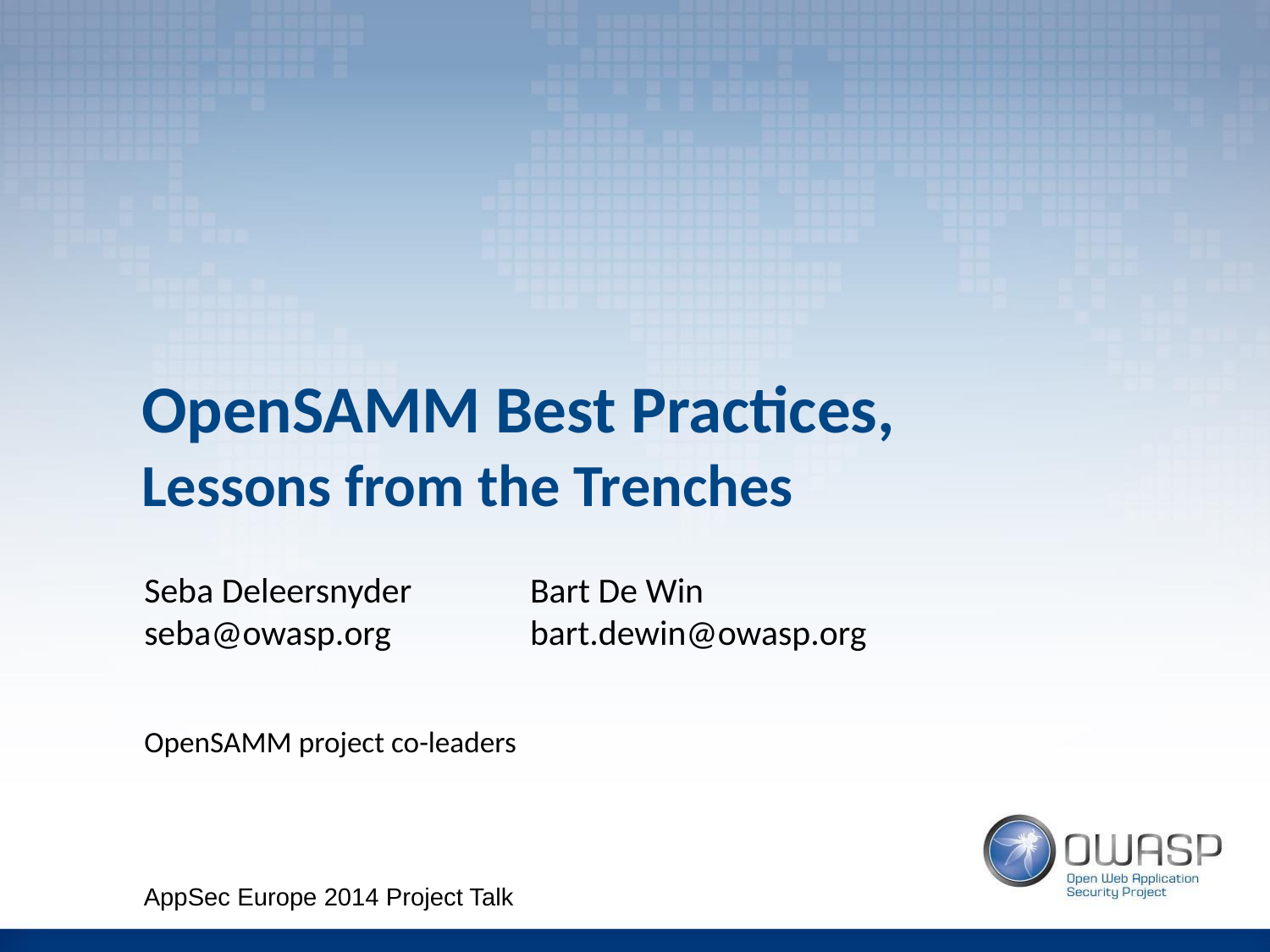

OpenSAMM Best Practices,
Lessons from the Trenches
Seba Deleersnyder
seba@owasp.org

OpenSAMM project co-leaders
Bart De Win
bart.dewin@owasp.org

AppSec Europe 2014 Project Talk